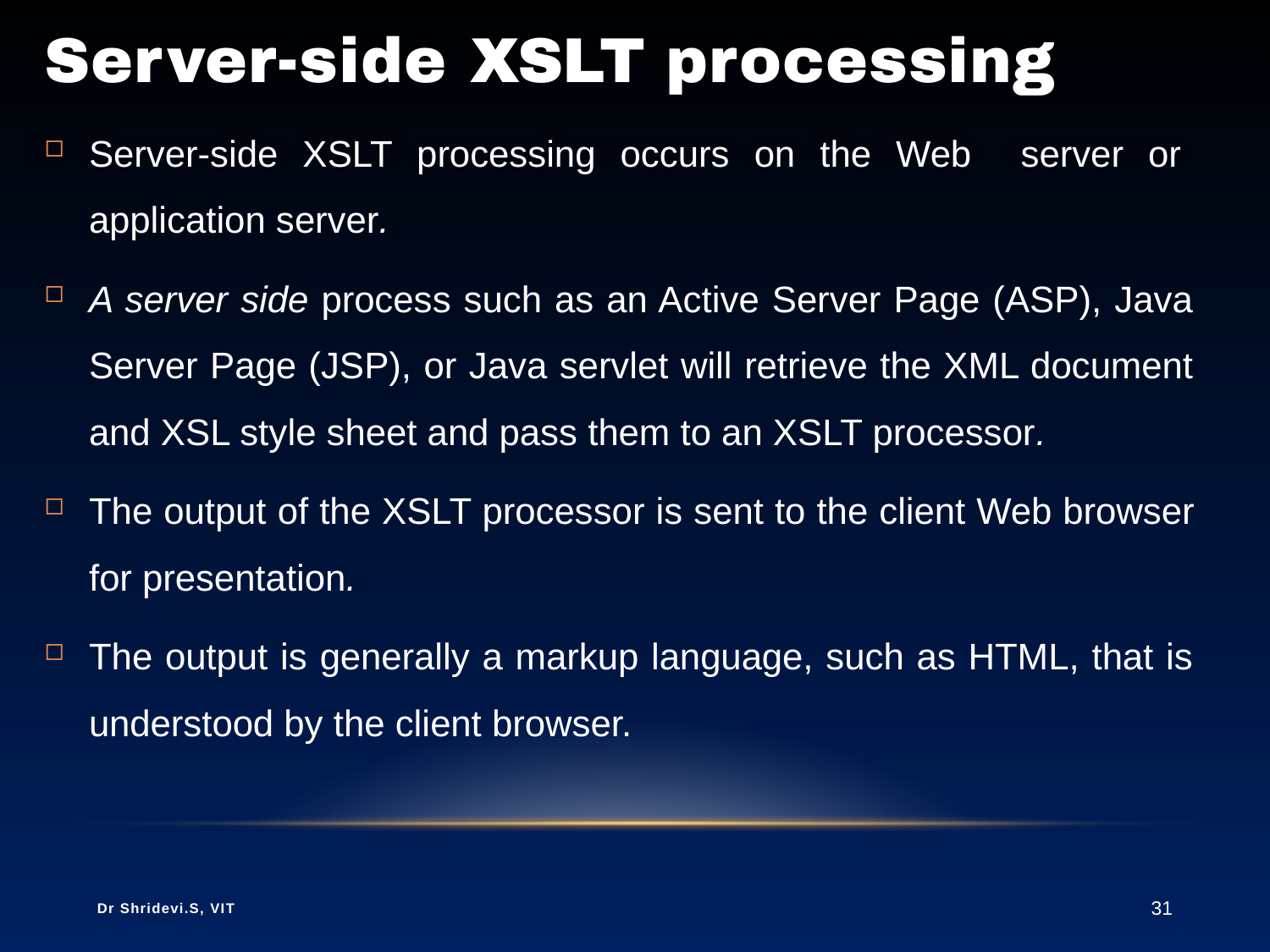

# Server-side XSLT processing
Server-side XSLT processing occurs on the Web  server or  application server.
A server side process such as an Active Server Page (ASP), Java  Server Page (JSP), or Java servlet will retrieve the XML document  and XSL style sheet and pass them to an XSLT processor.
The output of the XSLT processor is sent to the client Web browser  for presentation.
The output is generally a markup language, such as HTML, that is  understood by the client browser.
Dr Shridevi.S, VIT
31